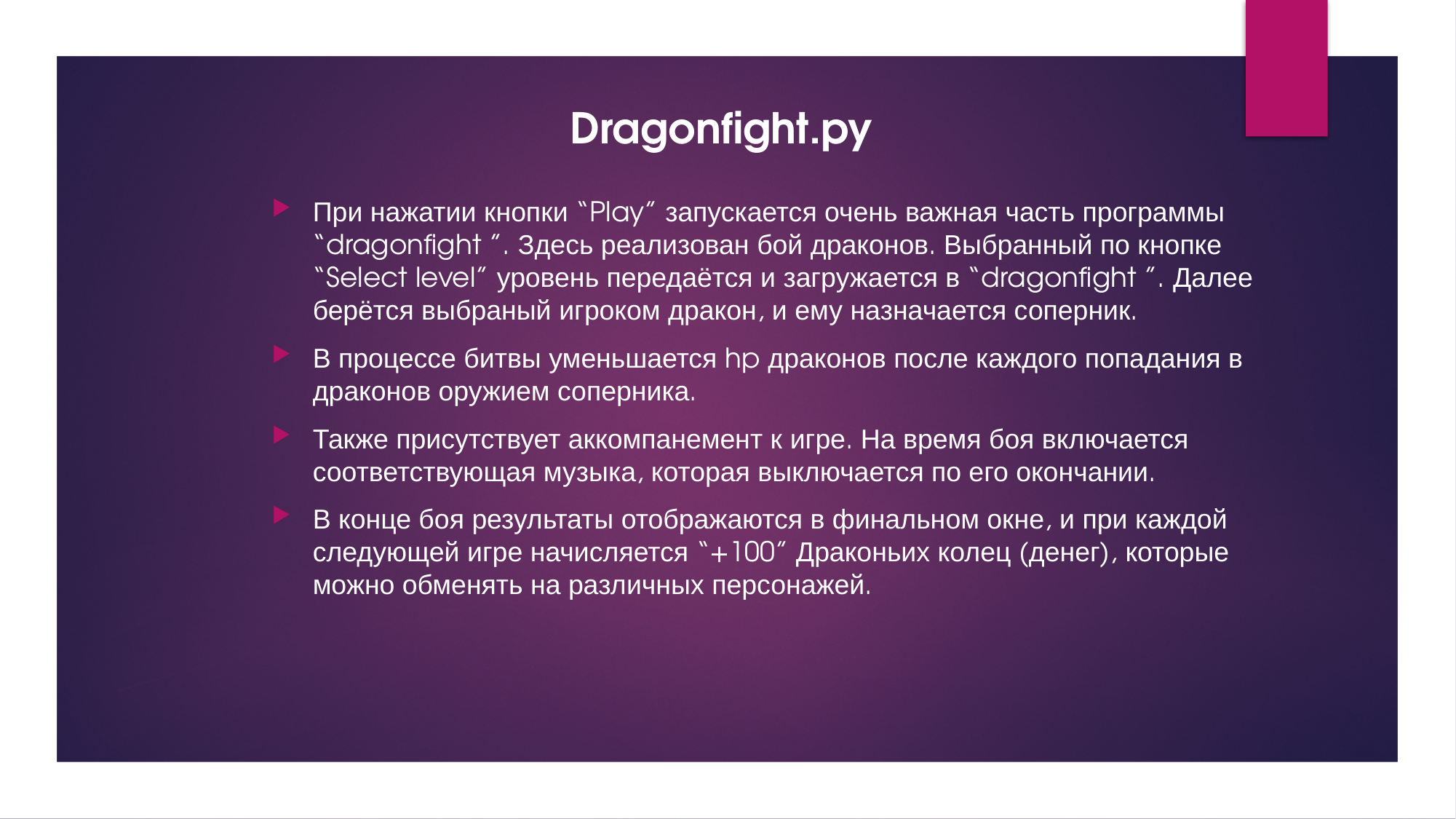

# Dragonfight.py
При нажатии кнопки “Play” запускается очень важная часть программы “dragonfight ”. Здесь реализован бой драконов. Выбранный по кнопке “Select level” уровень передаётся и загружается в “dragonfight ”. Далее берётся выбраный игроком дракон, и ему назначается соперник.
В процессе битвы уменьшается hp драконов после каждого попадания в драконов оружием соперника.
Также присутствует аккомпанемент к игре. На время боя включается соответствующая музыка, которая выключается по его окончании.
В конце боя результаты отображаются в финальном окне, и при каждой следующей игре начисляется “+100” Драконьих колец (денег), которые можно обменять на различных персонажей.